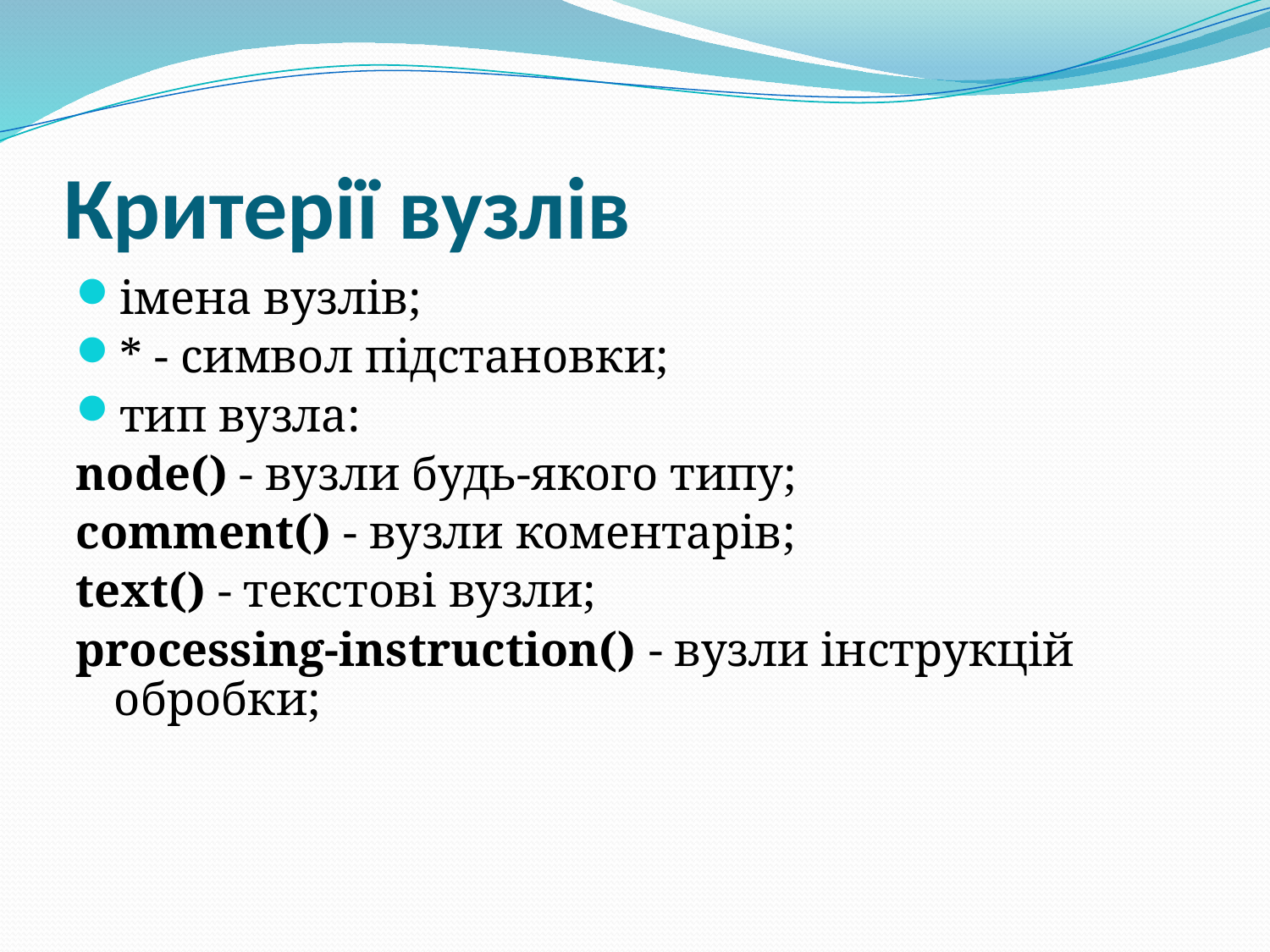

# Критерії вузлів
імена вузлів;
* - символ підстановки;
тип вузла:
node() - вузли будь-якого типу;
comment() - вузли коментарів;
text() - текстові вузли;
processing-instruction() - вузли інструкцій обробки;